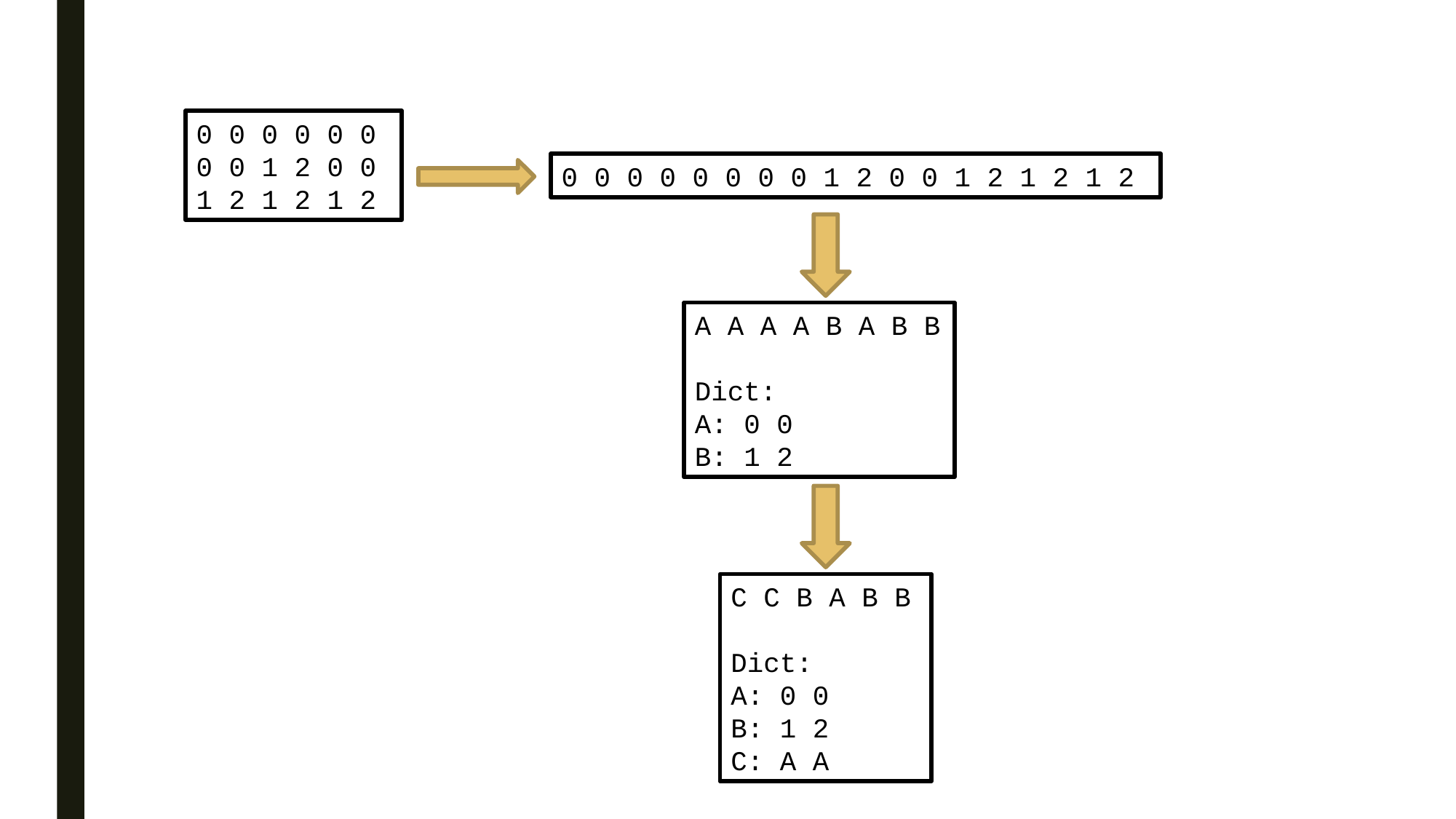

#
0 0 0 0 0 0
0 0 1 2 0 0
1 2 1 2 1 2
0 0 0 0 0 0 0 0 1 2 0 0 1 2 1 2 1 2

A A A A B A B B

Dict:
A: 0 0
B: 1 2

C C B A B B

Dict:
A: 0 0
B: 1 2
C: A A